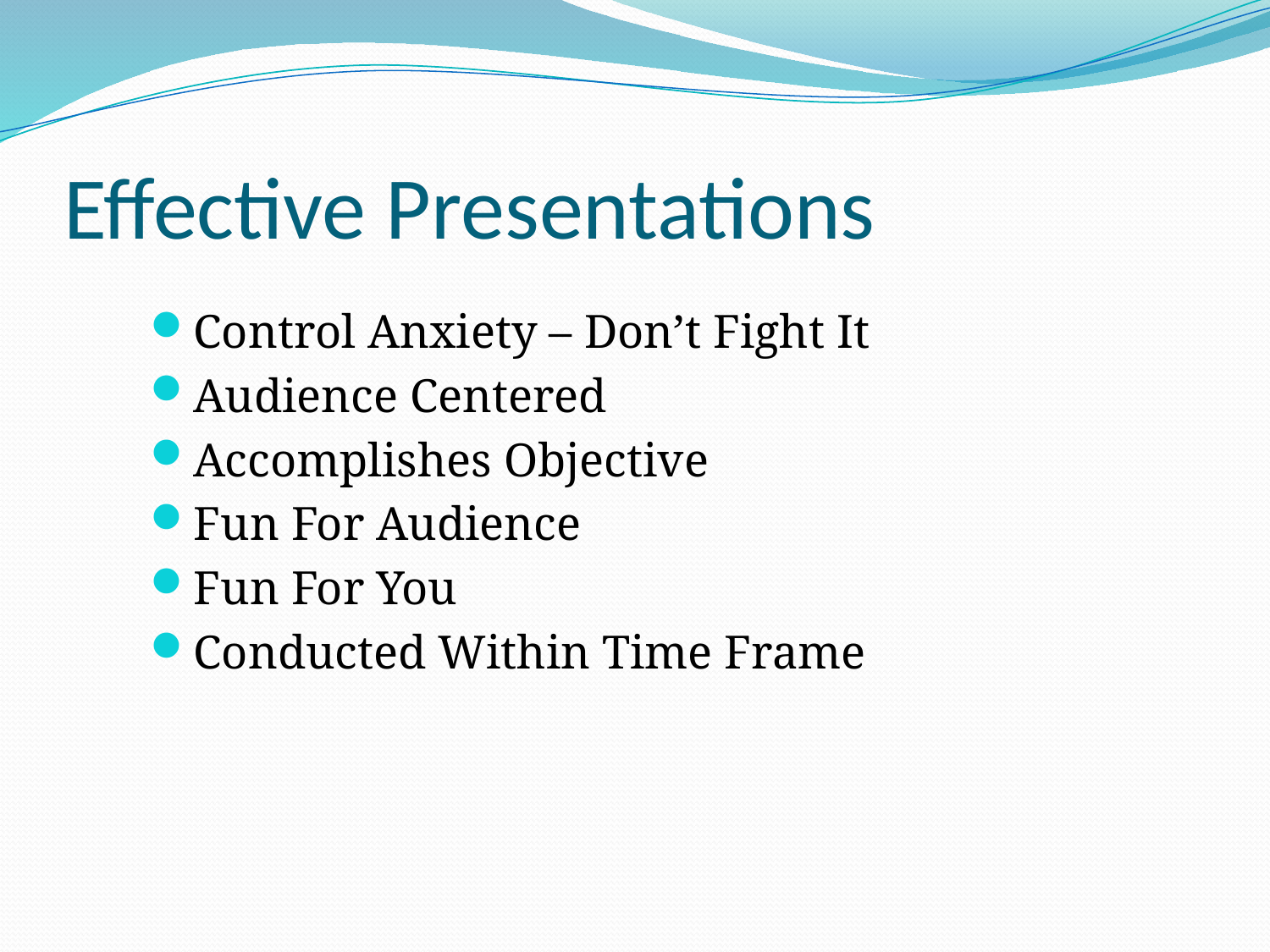

# Effective Presentations
Control Anxiety – Don’t Fight It
Audience Centered
Accomplishes Objective
Fun For Audience
Fun For You
Conducted Within Time Frame